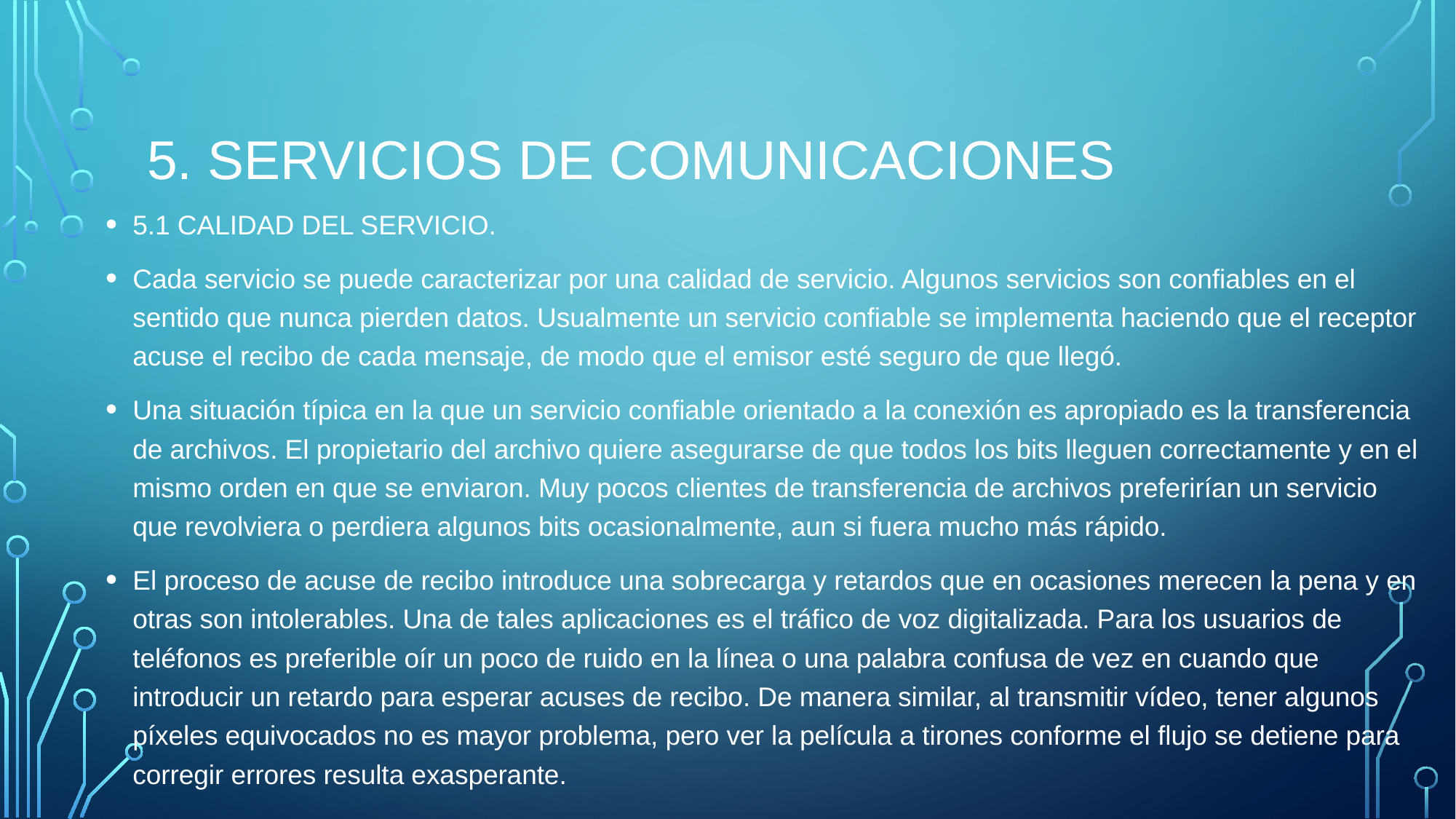

# 5. SERVICIOS DE comunicaciones
5.1 CALIDAD DEL SERVICIO.
Cada servicio se puede caracterizar por una calidad de servicio. Algunos servicios son confiables en el sentido que nunca pierden datos. Usualmente un servicio confiable se implementa haciendo que el receptor acuse el recibo de cada mensaje, de modo que el emisor esté seguro de que llegó.
Una situación típica en la que un servicio confiable orientado a la conexión es apropiado es la transferencia de archivos. El propietario del archivo quiere asegurarse de que todos los bits lleguen correctamente y en el mismo orden en que se enviaron. Muy pocos clientes de transferencia de archivos preferirían un servicio que revolviera o perdiera algunos bits ocasionalmente, aun si fuera mucho más rápido.
El proceso de acuse de recibo introduce una sobrecarga y retardos que en ocasiones merecen la pena y en otras son intolerables. Una de tales aplicaciones es el tráfico de voz digitalizada. Para los usuarios de teléfonos es preferible oír un poco de ruido en la línea o una palabra confusa de vez en cuando que introducir un retardo para esperar acuses de recibo. De manera similar, al transmitir vídeo, tener algunos píxeles equivocados no es mayor problema, pero ver la película a tirones conforme el flujo se detiene para corregir errores resulta exasperante.